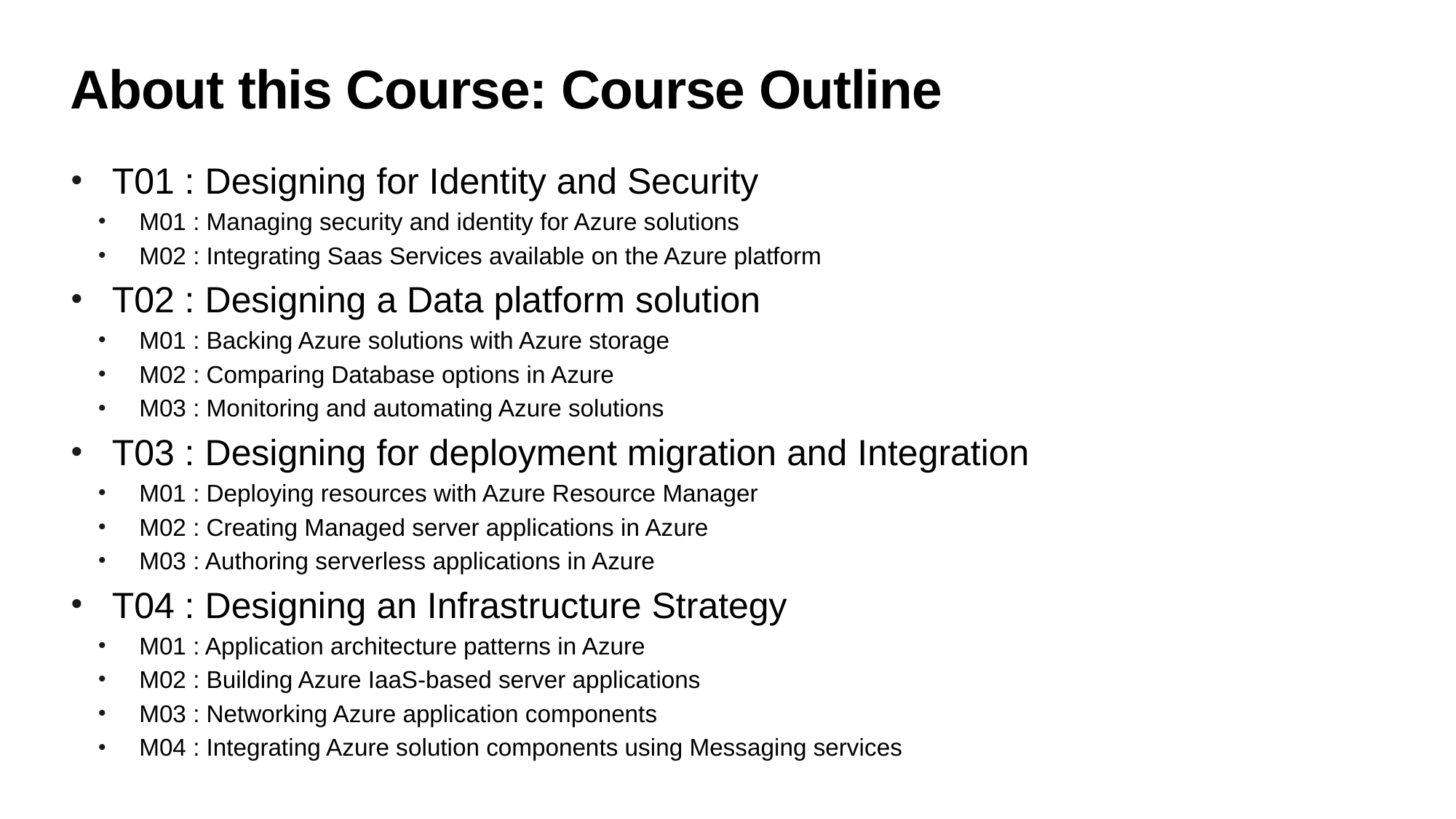

# About this Course: Course Outline
T01 : Designing for Identity and Security
M01 : Managing security and identity for Azure solutions
M02 : Integrating Saas Services available on the Azure platform
T02 : Designing a Data platform solution
M01 : Backing Azure solutions with Azure storage
M02 : Comparing Database options in Azure
M03 : Monitoring and automating Azure solutions
T03 : Designing for deployment migration and Integration
M01 : Deploying resources with Azure Resource Manager
M02 : Creating Managed server applications in Azure
M03 : Authoring serverless applications in Azure
T04 : Designing an Infrastructure Strategy
M01 : Application architecture patterns in Azure
M02 : Building Azure IaaS-based server applications
M03 : Networking Azure application components
M04 : Integrating Azure solution components using Messaging services